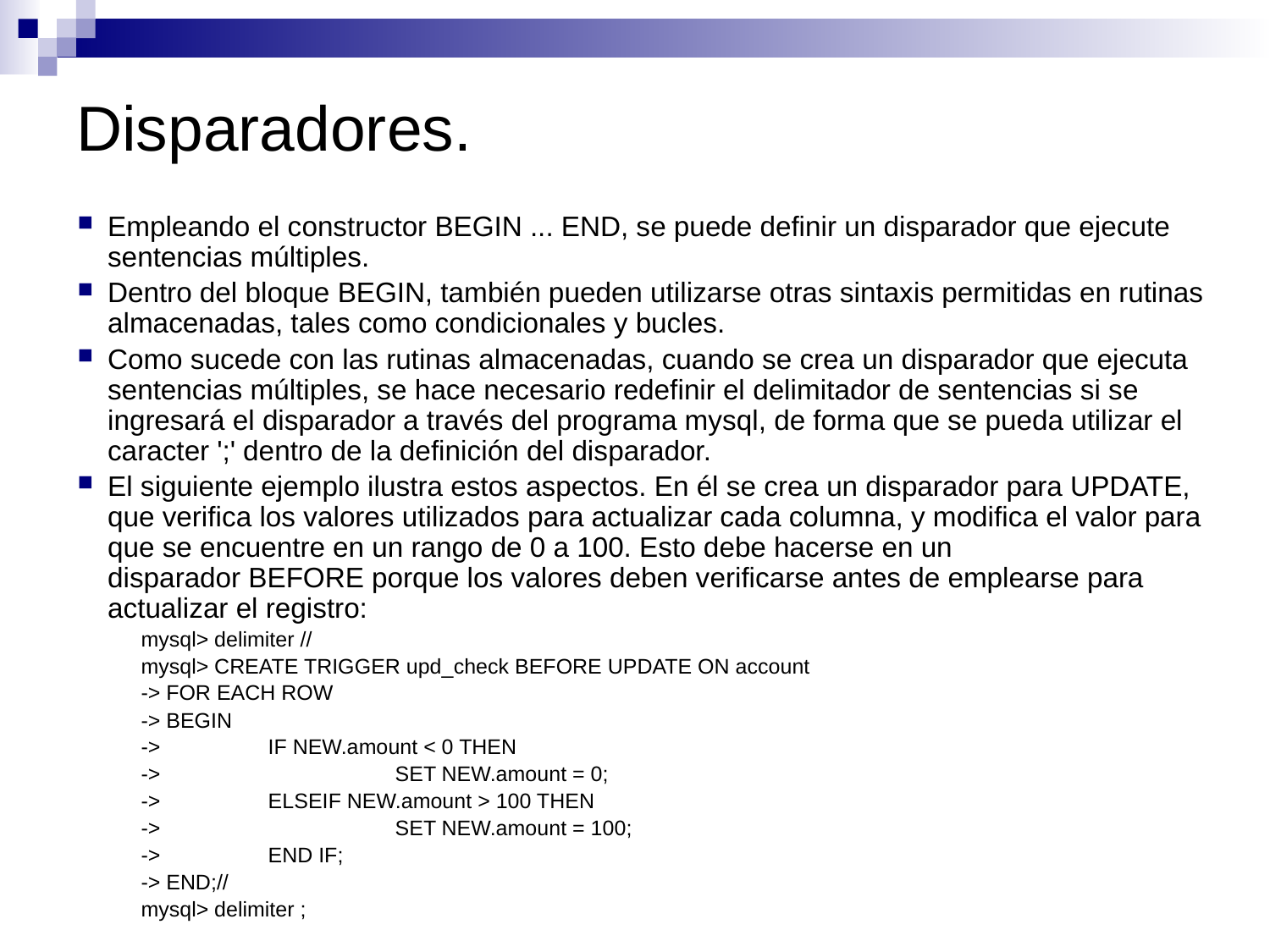

# Disparadores.
Empleando el constructor BEGIN ... END, se puede definir un disparador que ejecute sentencias múltiples.
Dentro del bloque BEGIN, también pueden utilizarse otras sintaxis permitidas en rutinas almacenadas, tales como condicionales y bucles.
Como sucede con las rutinas almacenadas, cuando se crea un disparador que ejecuta sentencias múltiples, se hace necesario redefinir el delimitador de sentencias si se ingresará el disparador a través del programa mysql, de forma que se pueda utilizar el caracter ';' dentro de la definición del disparador.
El siguiente ejemplo ilustra estos aspectos. En él se crea un disparador para UPDATE, que verifica los valores utilizados para actualizar cada columna, y modifica el valor para que se encuentre en un rango de 0 a 100. Esto debe hacerse en un disparador BEFORE porque los valores deben verificarse antes de emplearse para actualizar el registro:
mysql> delimiter //
mysql> CREATE TRIGGER upd_check BEFORE UPDATE ON account
-> FOR EACH ROW
-> BEGIN
-> 	IF NEW.amount < 0 THEN
-> 		SET NEW.amount = 0;
-> 	ELSEIF NEW.amount > 100 THEN
-> 		SET NEW.amount = 100;
-> 	END IF;
-> END;//
mysql> delimiter ;